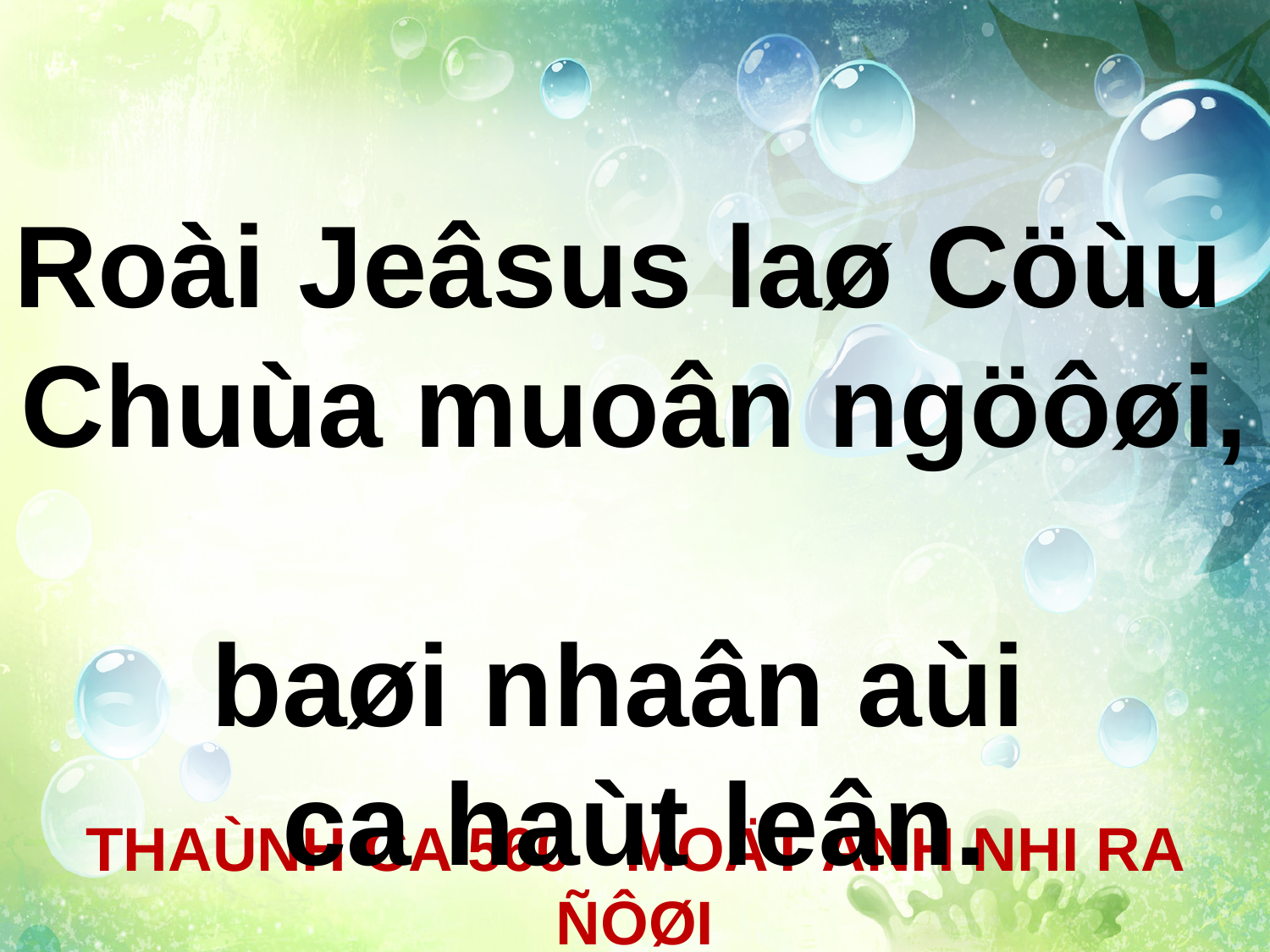

Roài Jeâsus laø Cöùu
Chuùa muoân ngöôøi,
baøi nhaân aùi
ca haùt leân.
THAÙNH CA 560 - MOÄT ANH NHI RA ÑÔØI